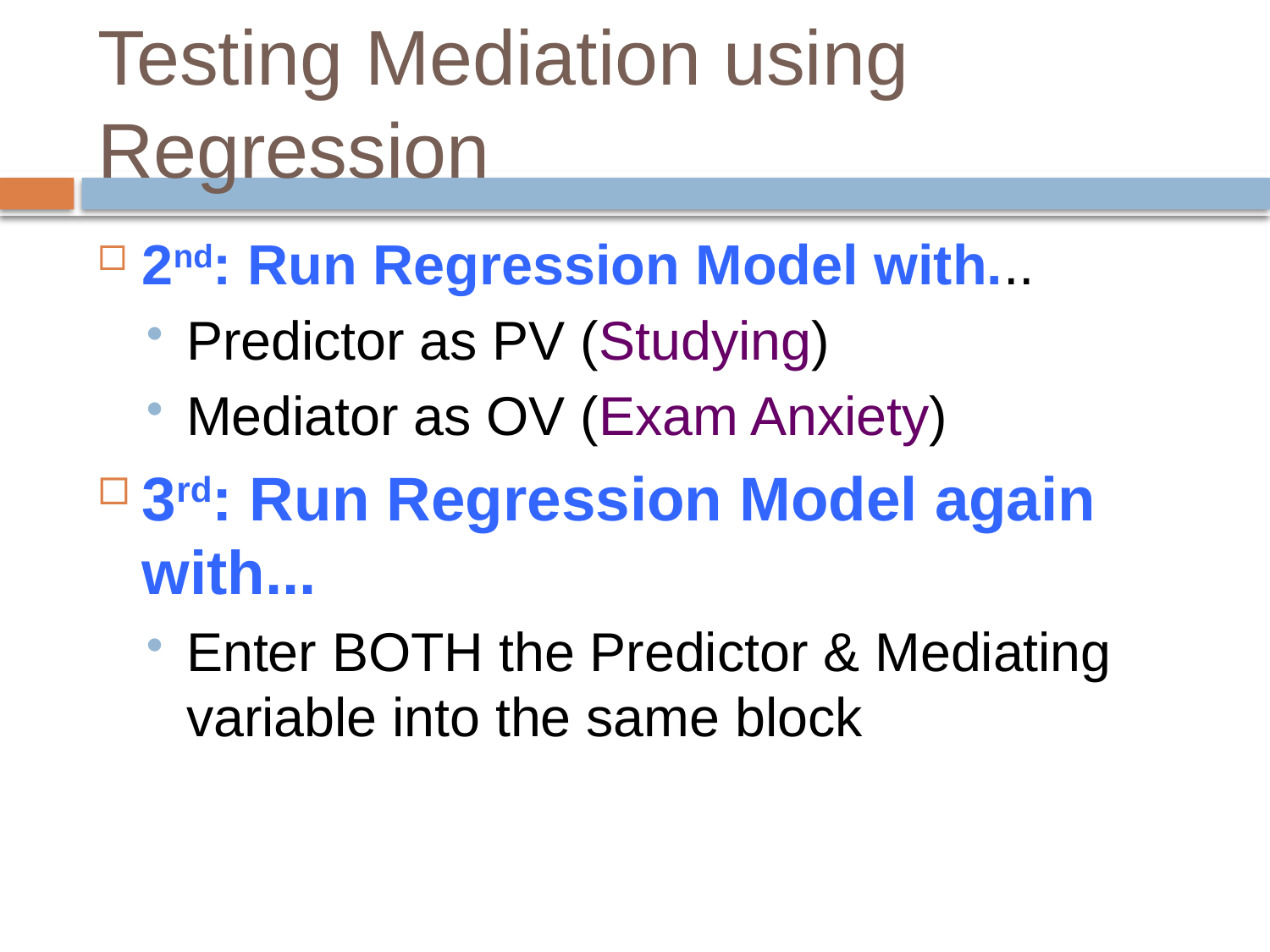

# Testing Mediation using Regression
2nd: Run Regression Model with...
Predictor as PV (Studying)
Mediator as OV (Exam Anxiety)
3rd: Run Regression Model again with...
Enter BOTH the Predictor & Mediating variable into the same block